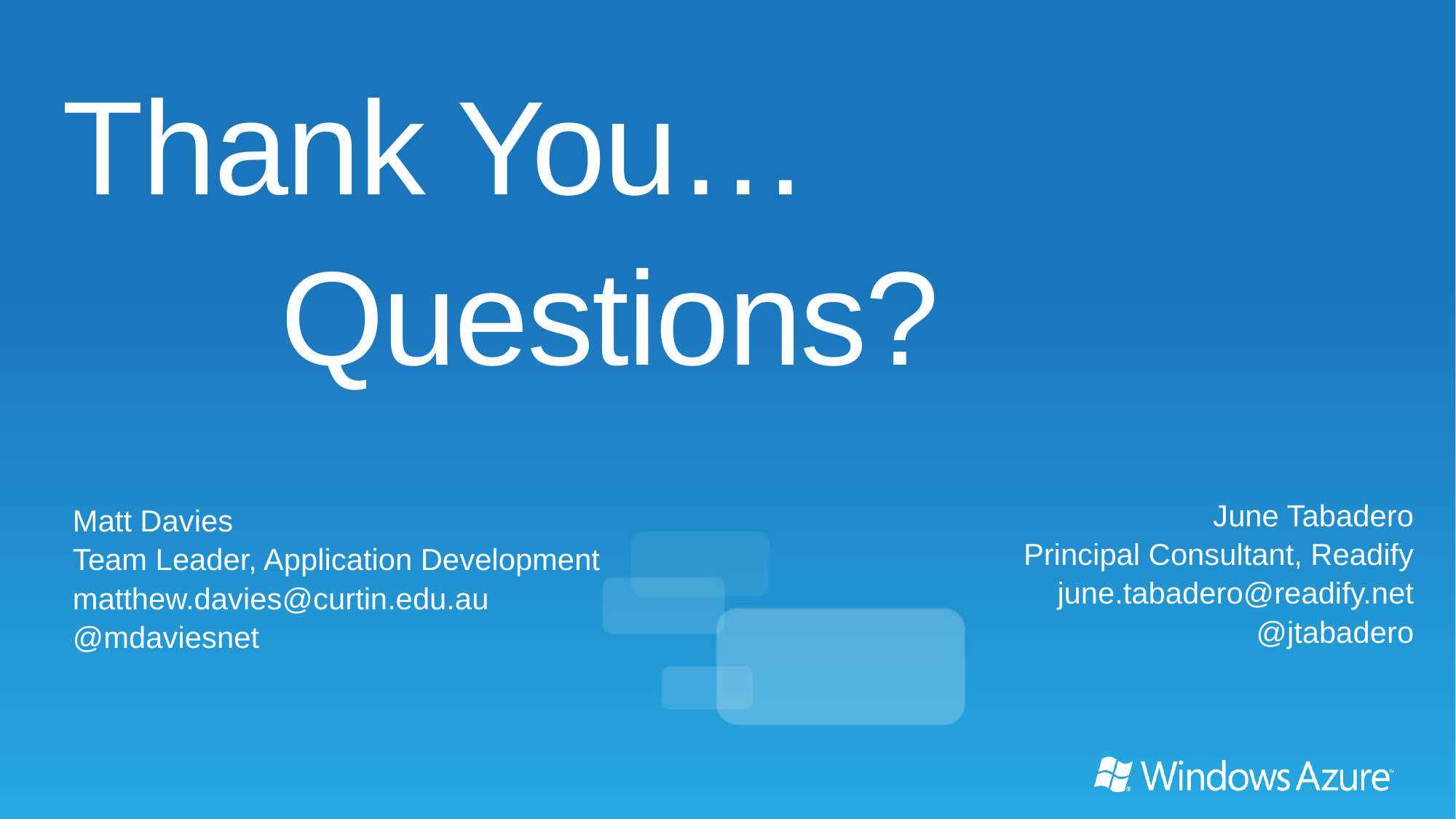

Thank You…
		Questions?
Matt Davies
Team Leader, Application Development
matthew.davies@curtin.edu.au
@mdaviesnet
June Tabadero
Principal Consultant, Readify
june.tabadero@readify.net
@jtabadero